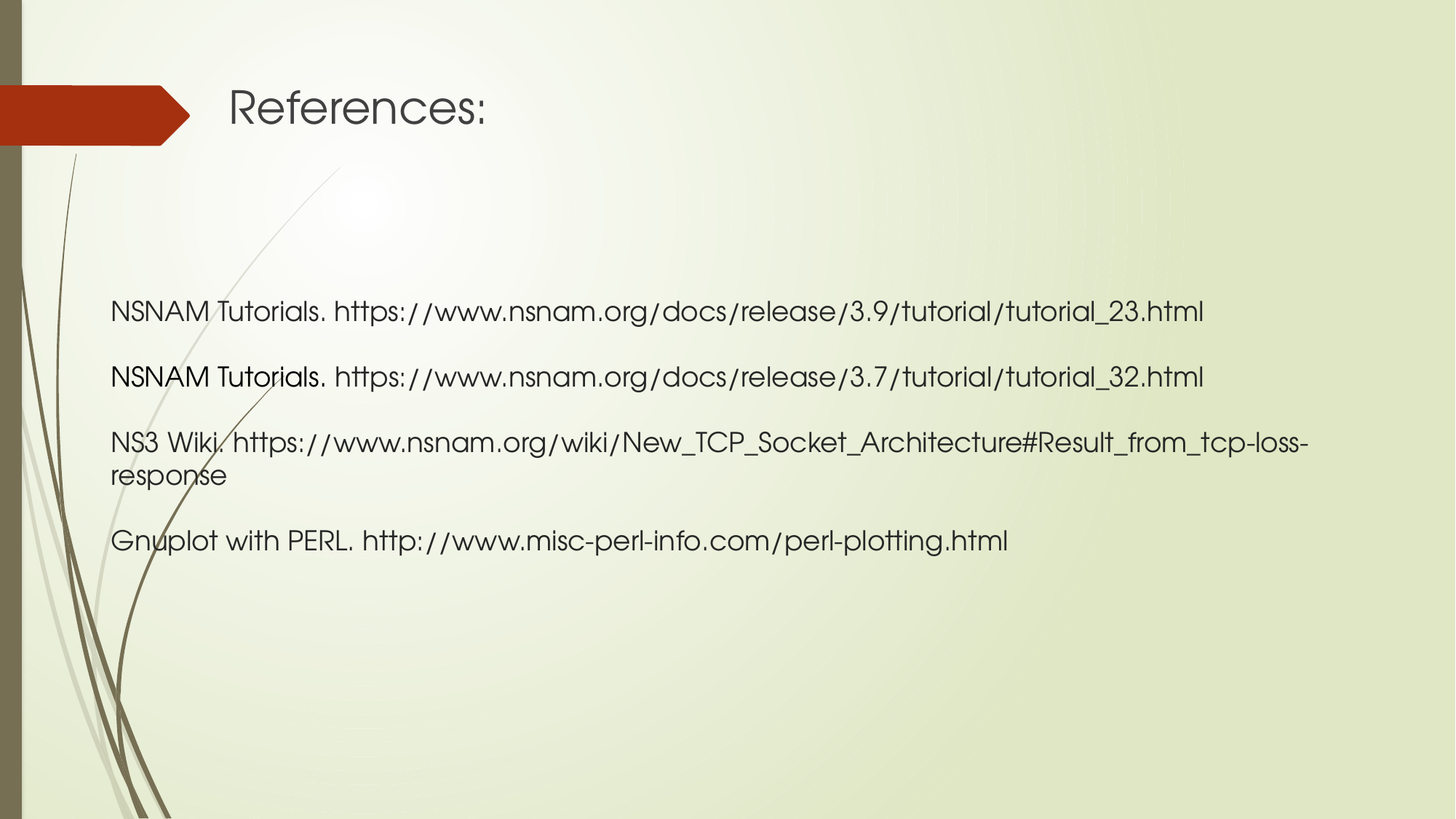

References:
# NSNAM Tutorials. https://www.nsnam.org/docs/release/3.9/tutorial/tutorial_23.html

NSNAM Tutorials. https://www.nsnam.org/docs/release/3.7/tutorial/tutorial_32.html

NS3 Wiki. https://www.nsnam.org/wiki/New_TCP_Socket_Architecture#Result_from_tcp-loss-response

Gnuplot with PERL. http://www.misc-perl-info.com/perl-plotting.html